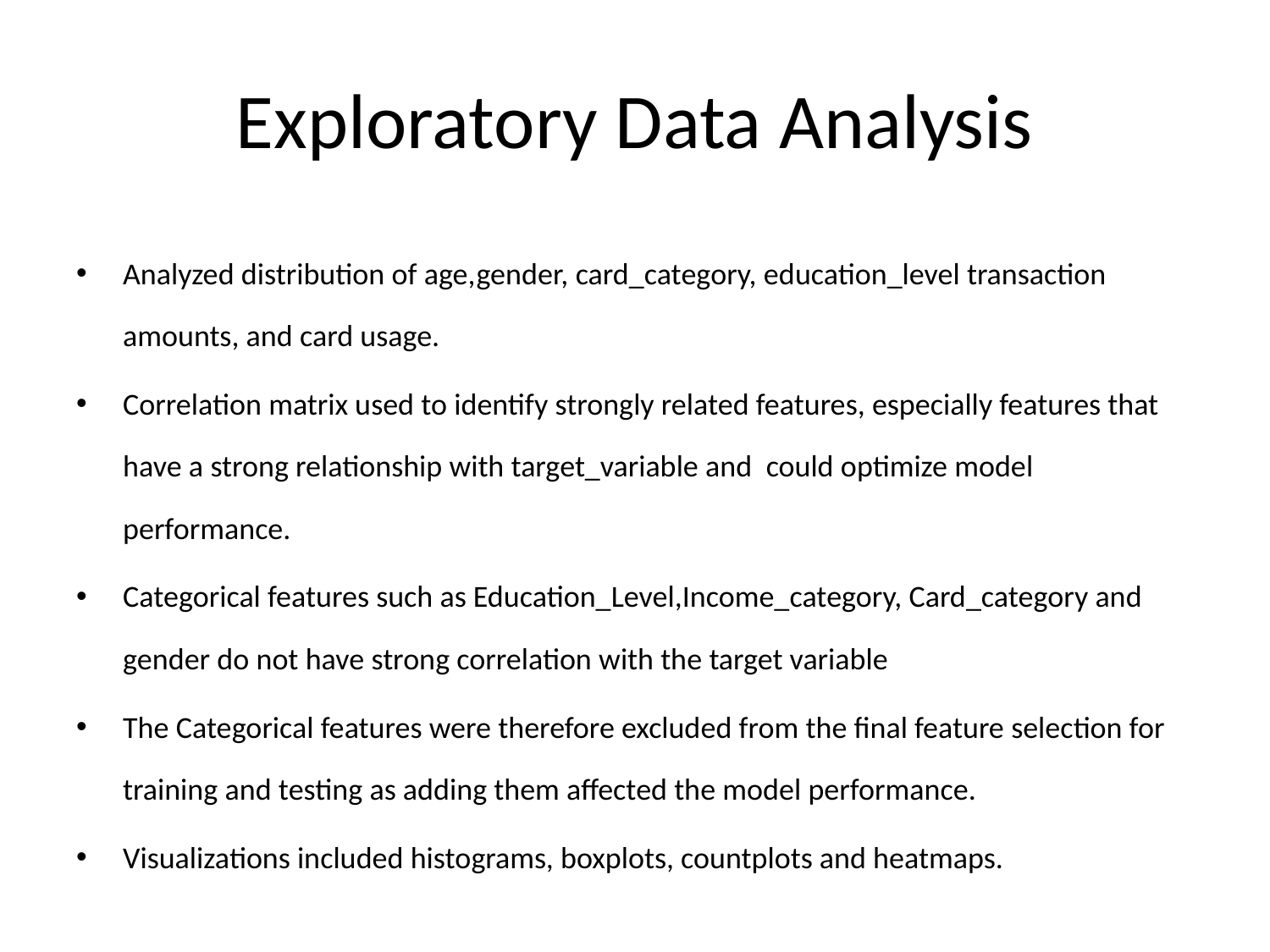

# Exploratory Data Analysis
Analyzed distribution of age,gender, card_category, education_level transaction amounts, and card usage.
Correlation matrix used to identify strongly related features, especially features that have a strong relationship with target_variable and  could optimize model performance.
Categorical features such as Education_Level,Income_category, Card_category and gender do not have strong correlation with the target variable
The Categorical features were therefore excluded from the final feature selection for training and testing as adding them affected the model performance.
Visualizations included histograms, boxplots, countplots and heatmaps.